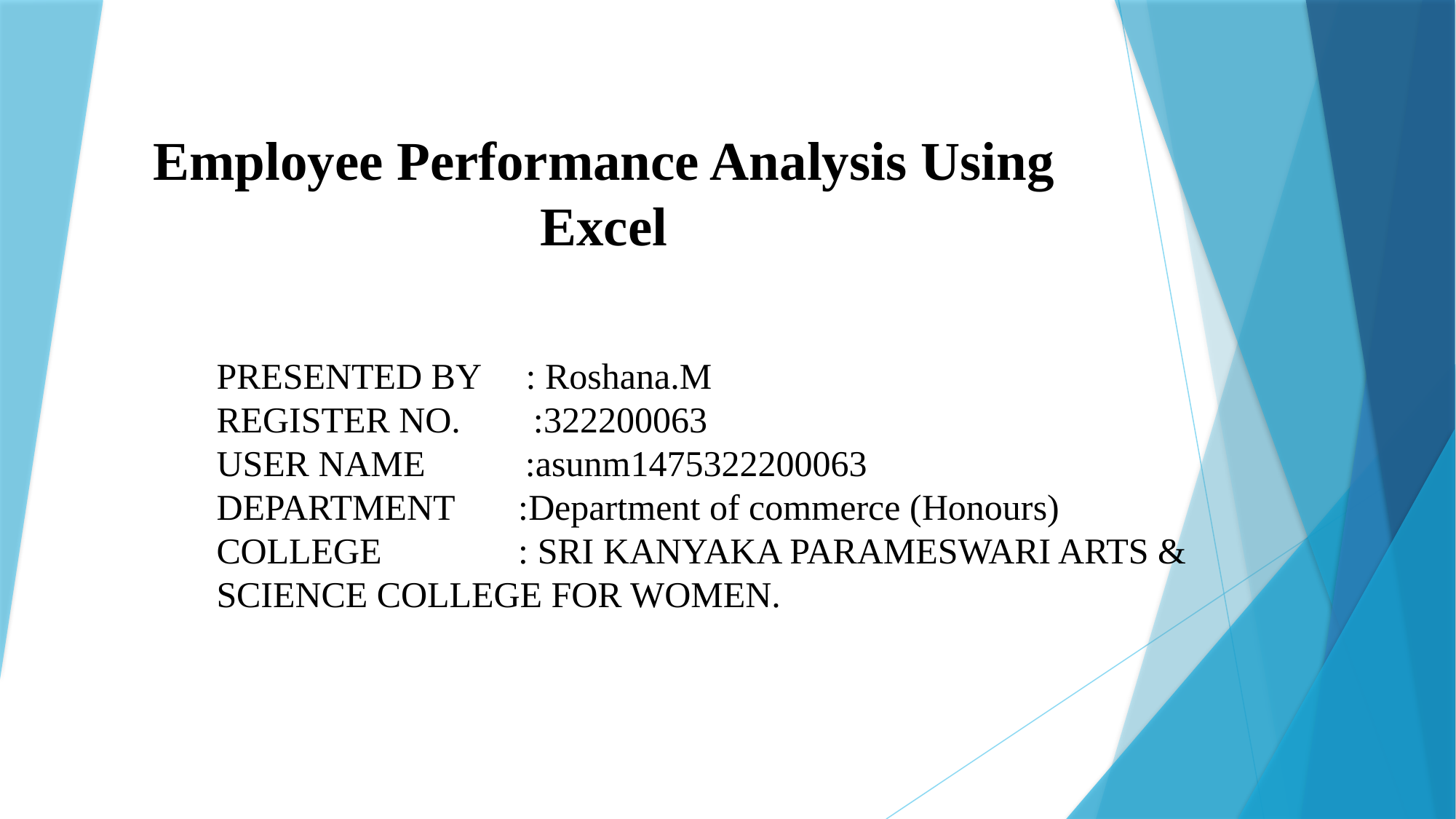

# Employee Performance Analysis Using Excel
PRESENTED BY     : Roshana.M
REGISTER NO.        :322200063
USER NAME           :asunm1475322200063
DEPARTMENT       :Department of commerce (Honours)
COLLEGE               : SRI KANYAKA PARAMESWARI ARTS & SCIENCE COLLEGE FOR WOMEN.